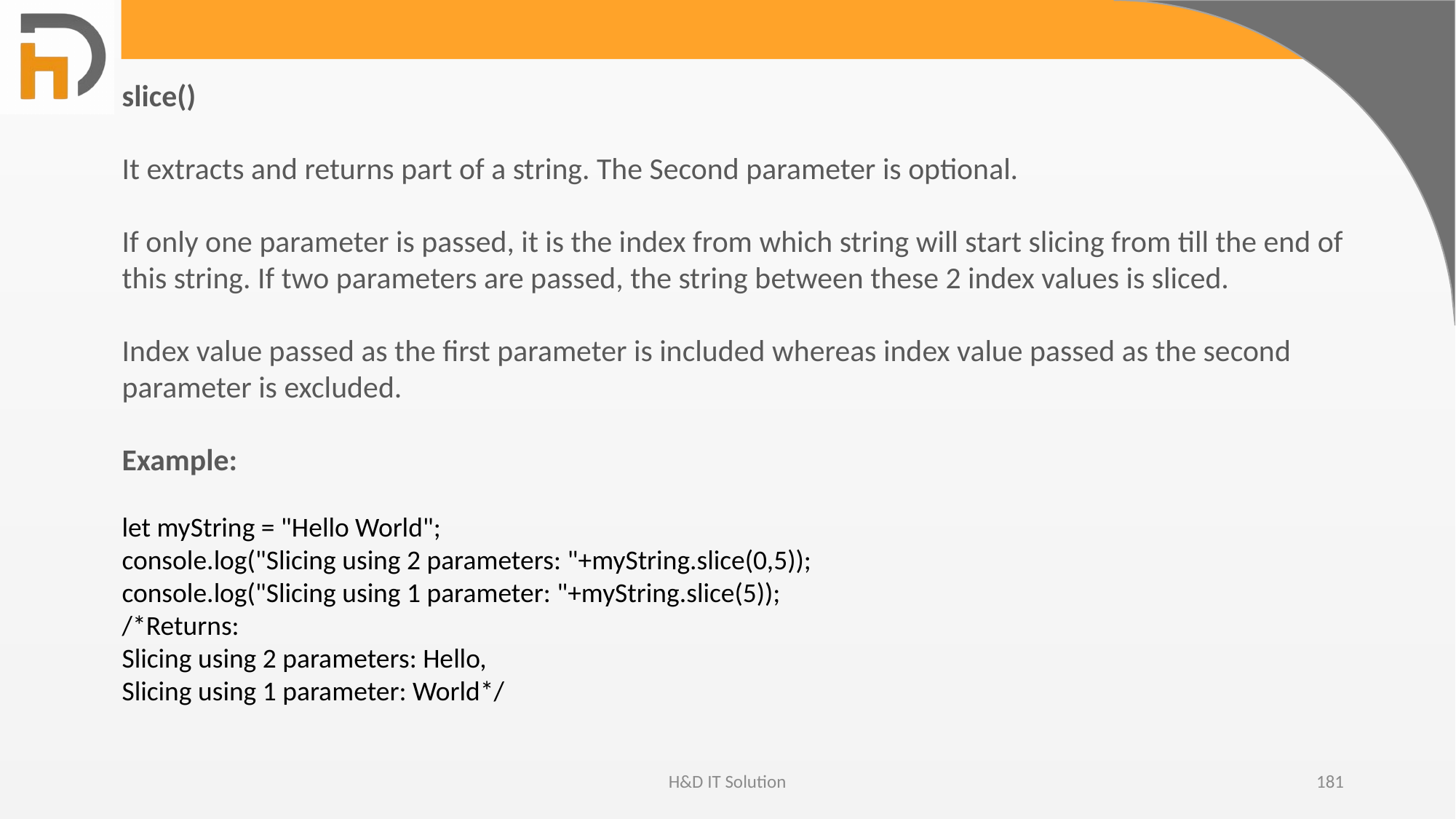

slice()
It extracts and returns part of a string. The Second parameter is optional.

If only one parameter is passed, it is the index from which string will start slicing from till the end of this string. If two parameters are passed, the string between these 2 index values is sliced.

Index value passed as the first parameter is included whereas index value passed as the second parameter is excluded.

Example:
let myString = "Hello World";
console.log("Slicing using 2 parameters: "+myString.slice(0,5));
console.log("Slicing using 1 parameter: "+myString.slice(5));
/*Returns:
Slicing using 2 parameters: Hello,
Slicing using 1 parameter: World*/
H&D IT Solution
181